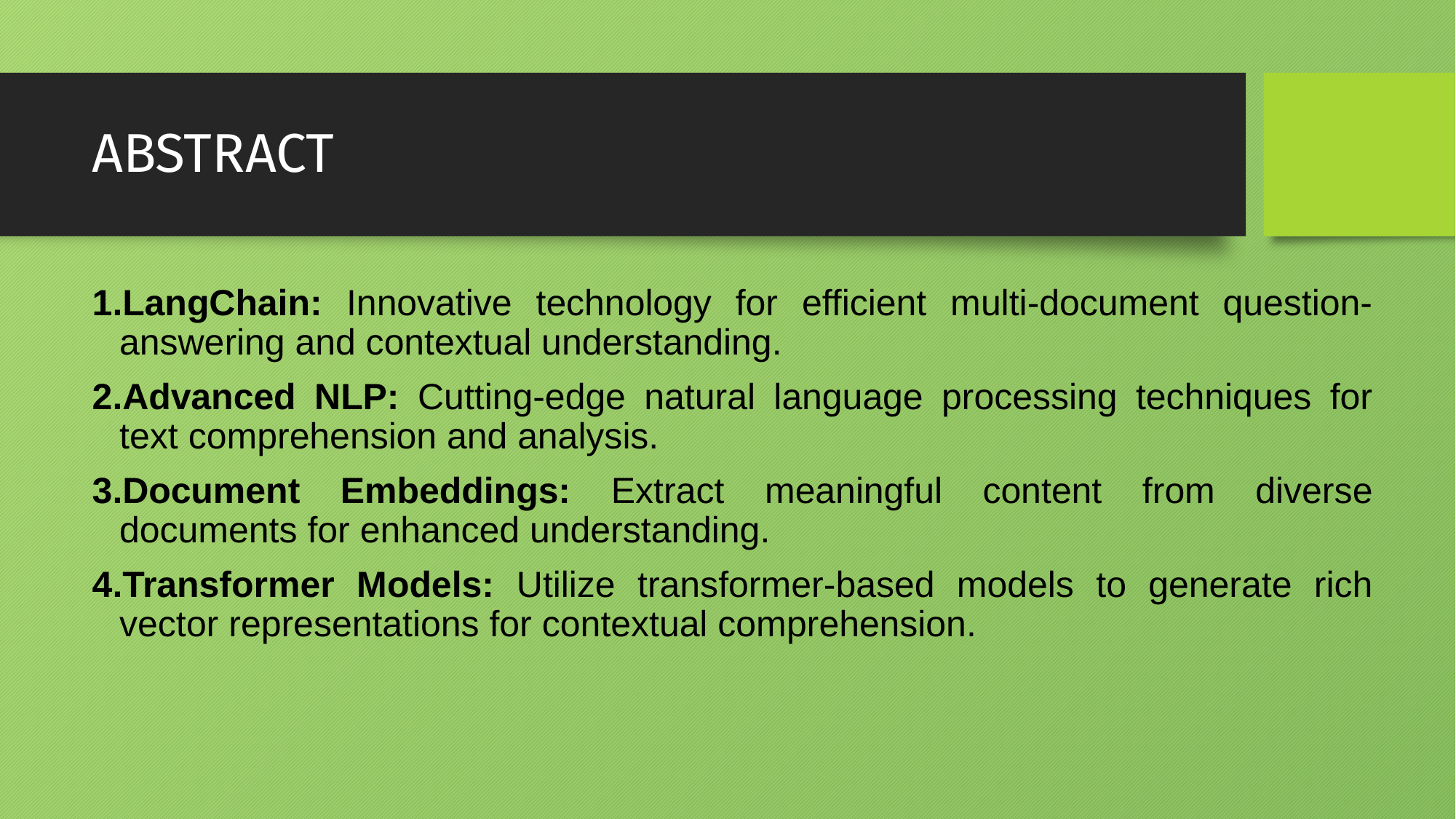

# ABSTRACT
LangChain: Innovative technology for efficient multi-document question-answering and contextual understanding.
Advanced NLP: Cutting-edge natural language processing techniques for text comprehension and analysis.
Document Embeddings: Extract meaningful content from diverse documents for enhanced understanding.
Transformer Models: Utilize transformer-based models to generate rich vector representations for contextual comprehension.